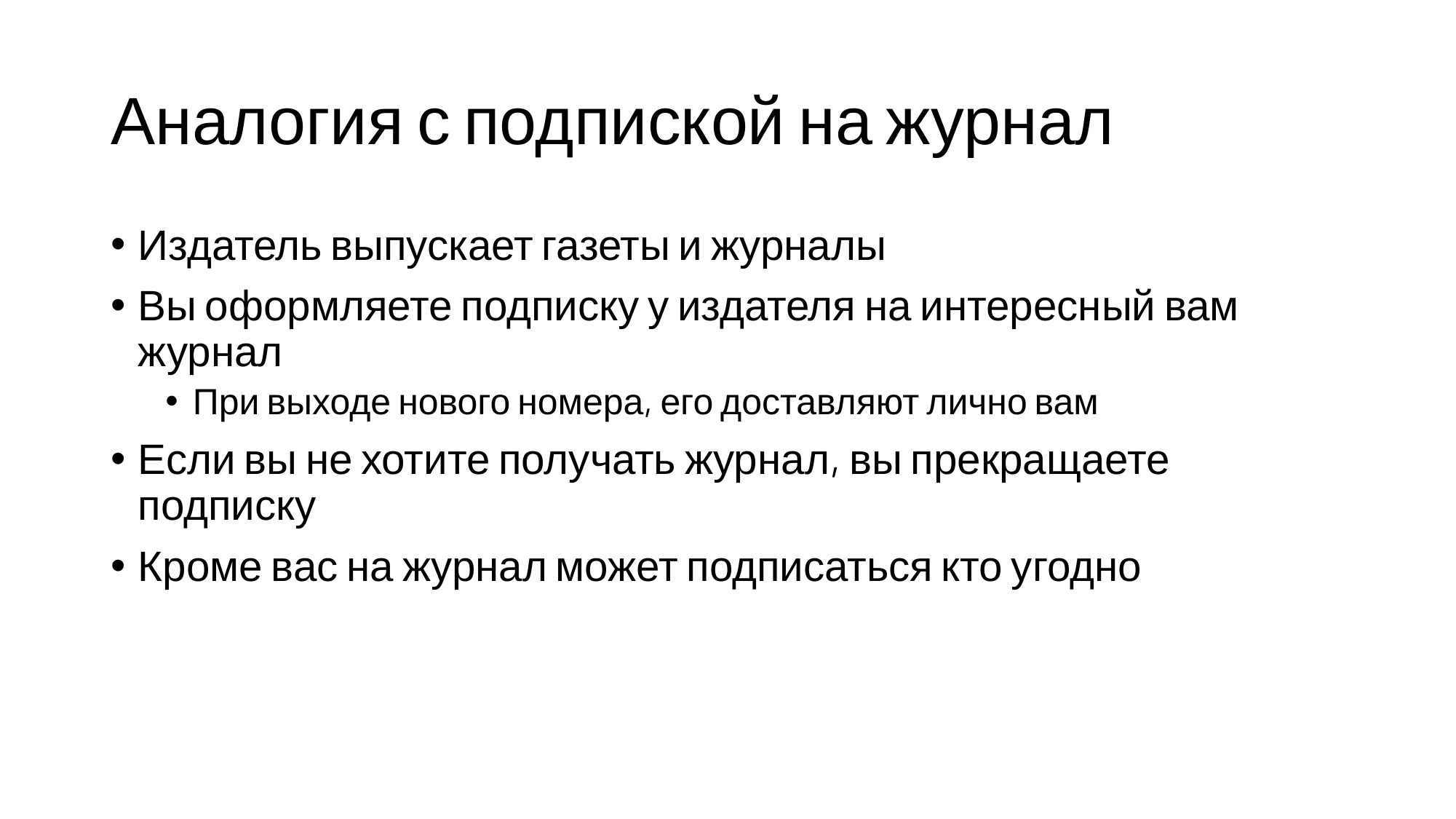

# Аналогия с подпиской на журнал
Издатель выпускает газеты и журналы
Вы оформляете подписку у издателя на интересный вам журнал
При выходе нового номера, его доставляют лично вам
Если вы не хотите получать журнал, вы прекращаете подписку
Кроме вас на журнал может подписаться кто угодно